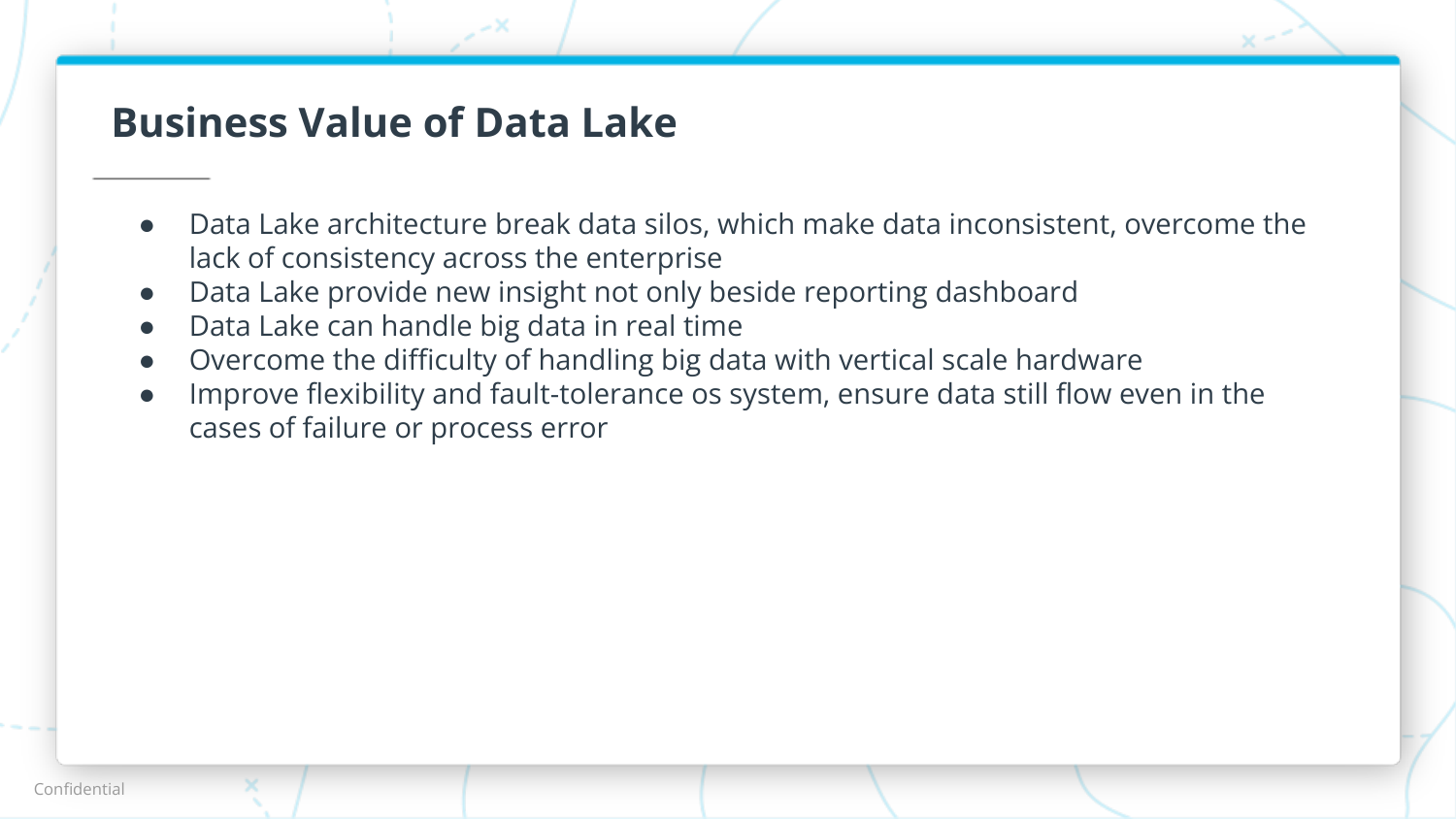

# Business Value of Data Lake
Data Lake architecture break data silos, which make data inconsistent, overcome the lack of consistency across the enterprise
Data Lake provide new insight not only beside reporting dashboard
Data Lake can handle big data in real time
Overcome the difficulty of handling big data with vertical scale hardware
Improve flexibility and fault-tolerance os system, ensure data still flow even in the cases of failure or process error